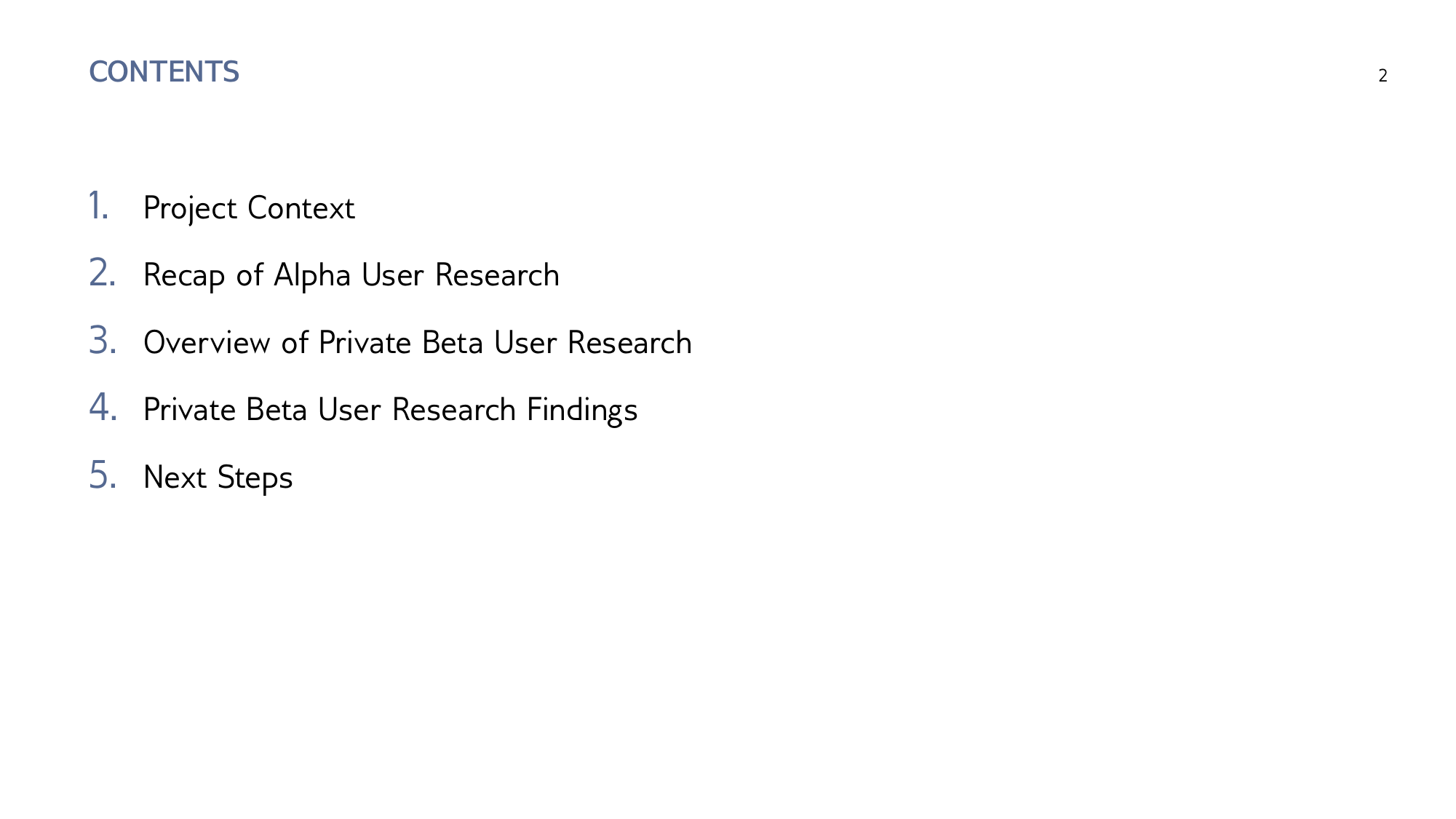

# COntents
2
Project Context
Recap of Alpha User Research
Overview of Private Beta User Research
Private Beta User Research Findings
Next Steps